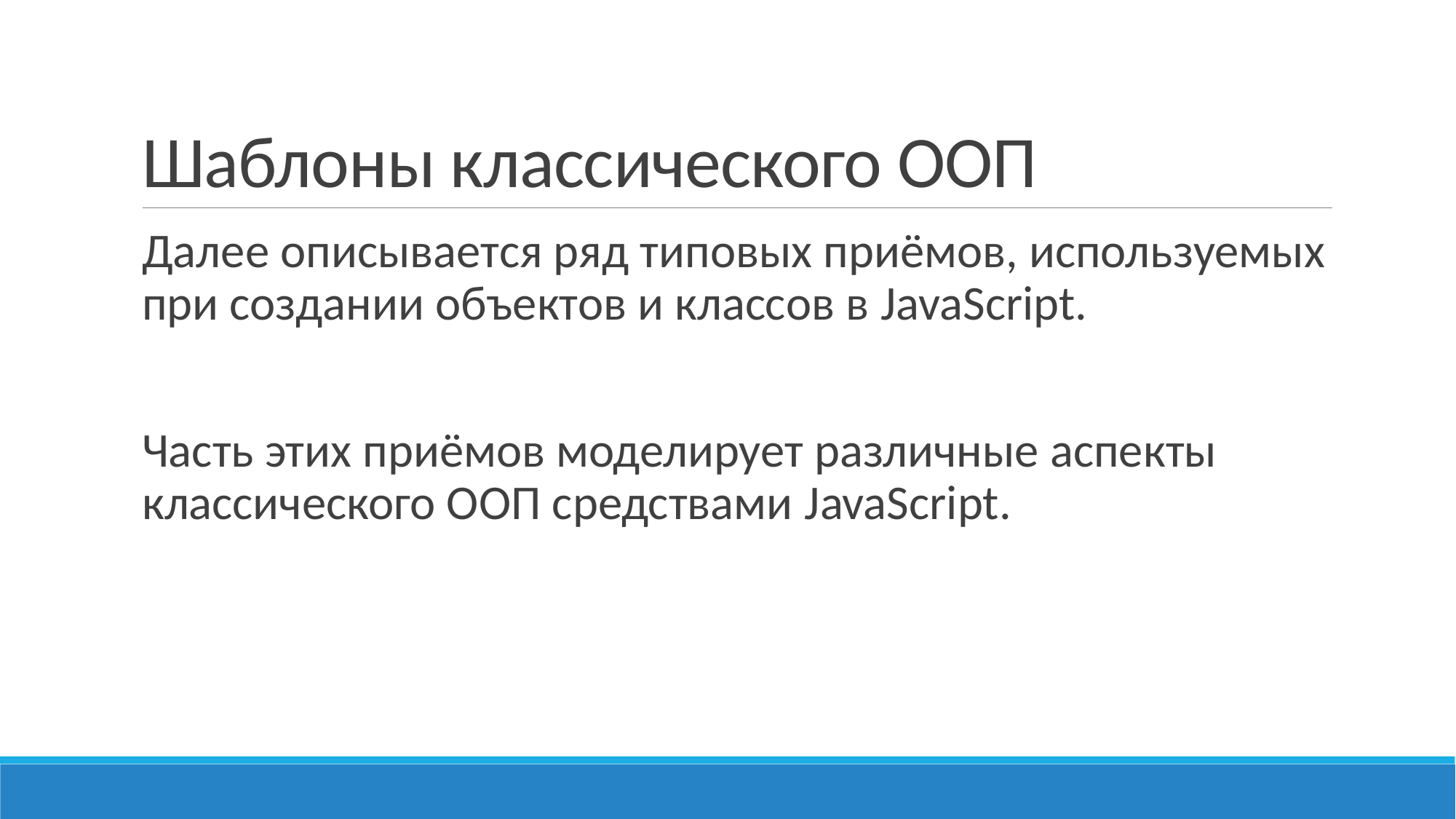

# Шаблоны классического ООП
Далее описывается ряд типовых приёмов, используемых при создании объектов и классов в JavaScript.

Часть этих приёмов моделирует различные аспекты классического ООП средствами JavaScript.